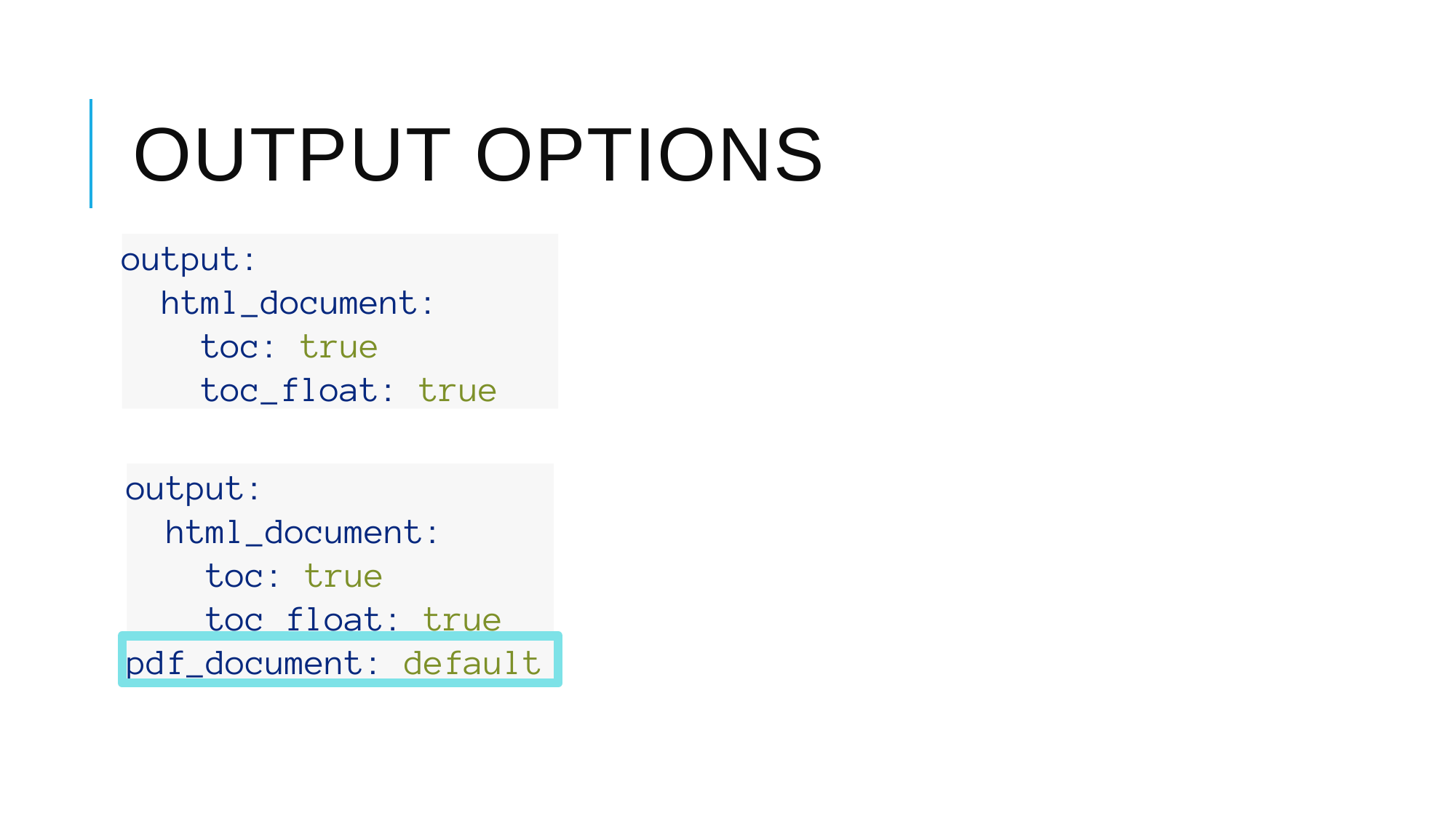

# Output options
output:
  html_document:
    toc: true
    toc_float: true
output:
  html_document:
    toc: true
    toc_float: true
pdf_document: default